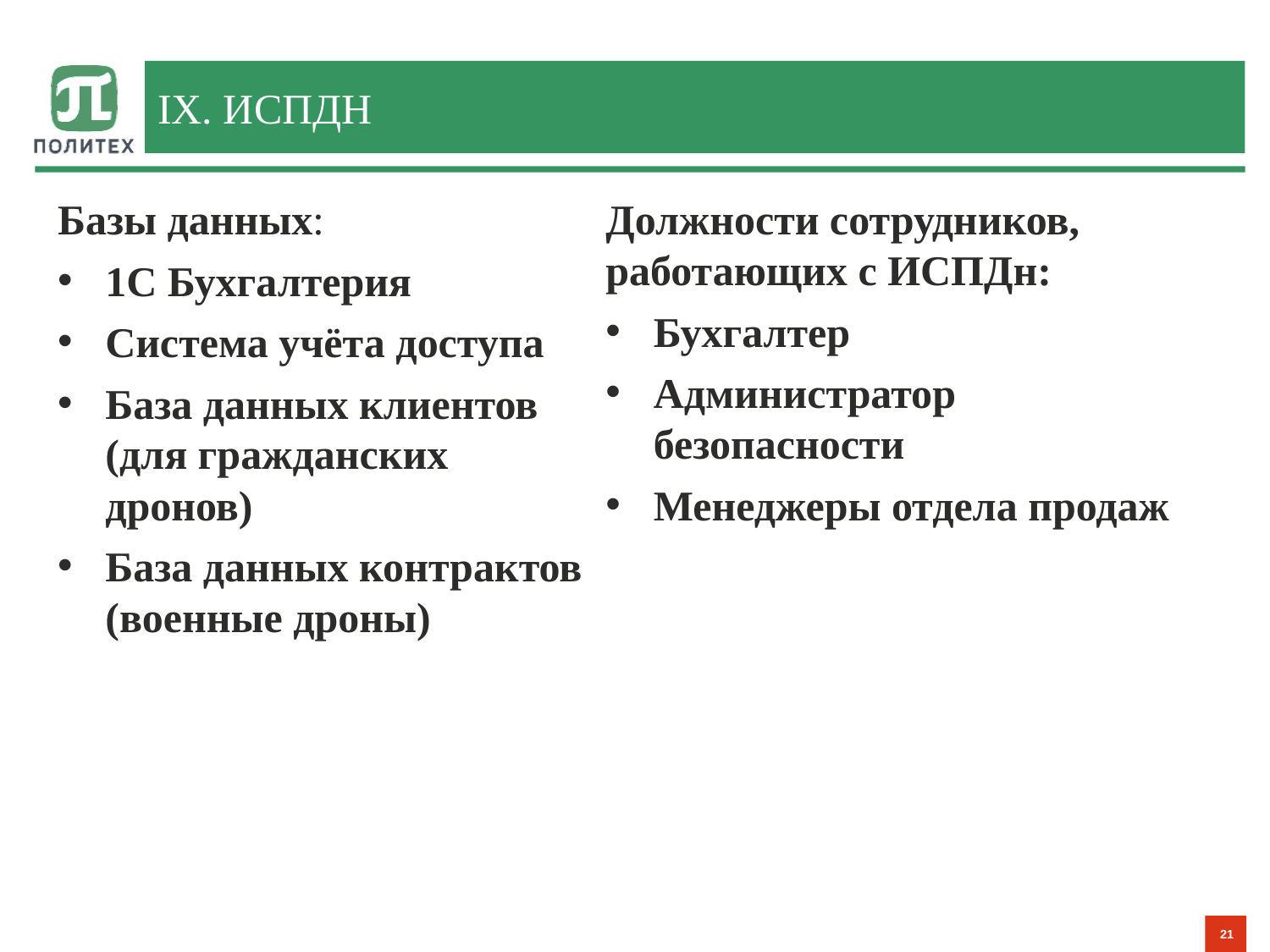

# IX. ИСПДн
Базы данных:
1С Бухгалтерия
Система учёта доступа
База данных клиентов (для гражданских дронов)
База данных контрактов (военные дроны)

Должности сотрудников, работающих с ИСПДн:
Бухгалтер
Администратор безопасности
Менеджеры отдела продаж
21